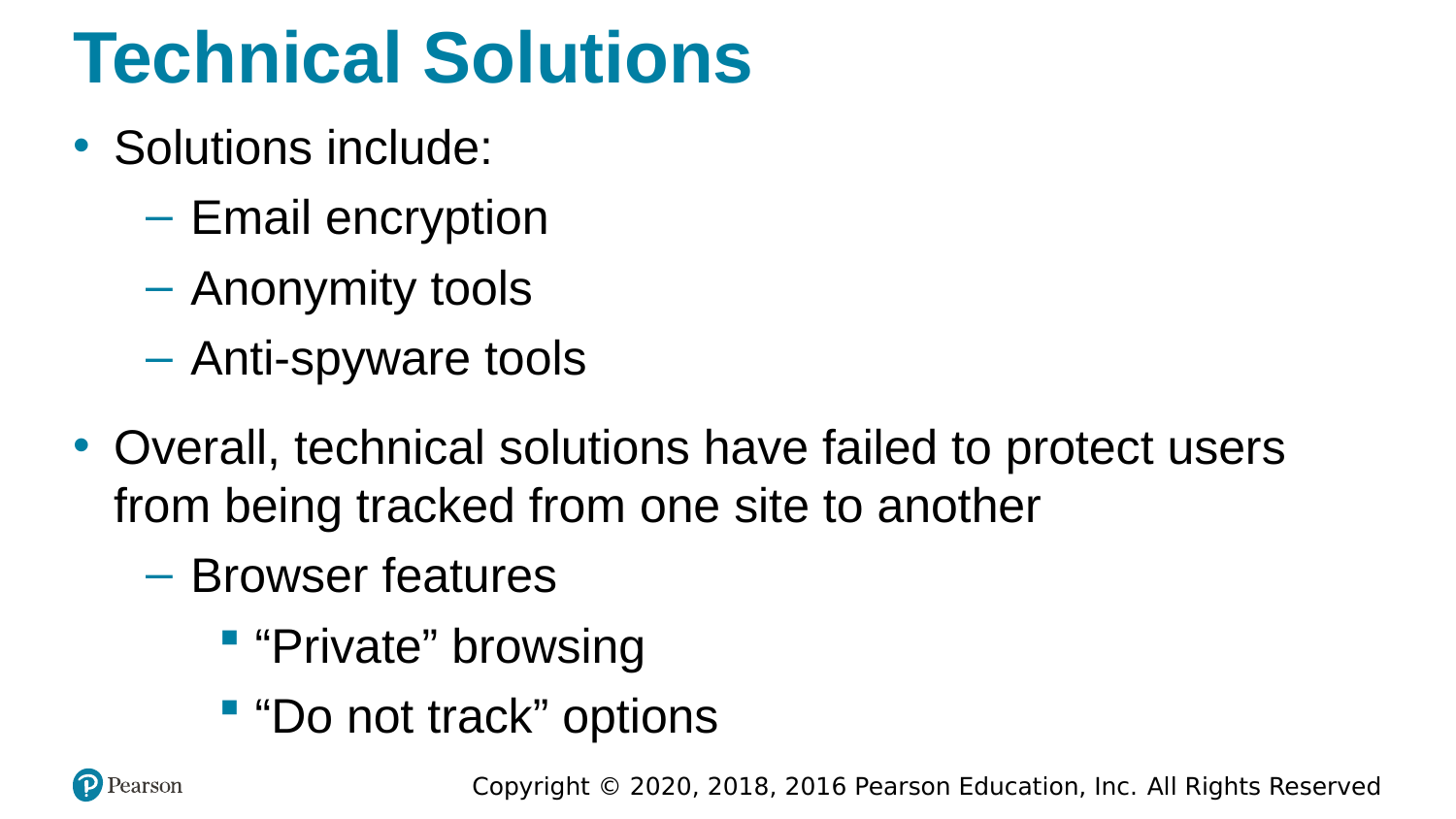

# Technical Solutions
Solutions include:
Email encryption
Anonymity tools
Anti-spyware tools
Overall, technical solutions have failed to protect users from being tracked from one site to another
Browser features
“Private” browsing
“Do not track” options